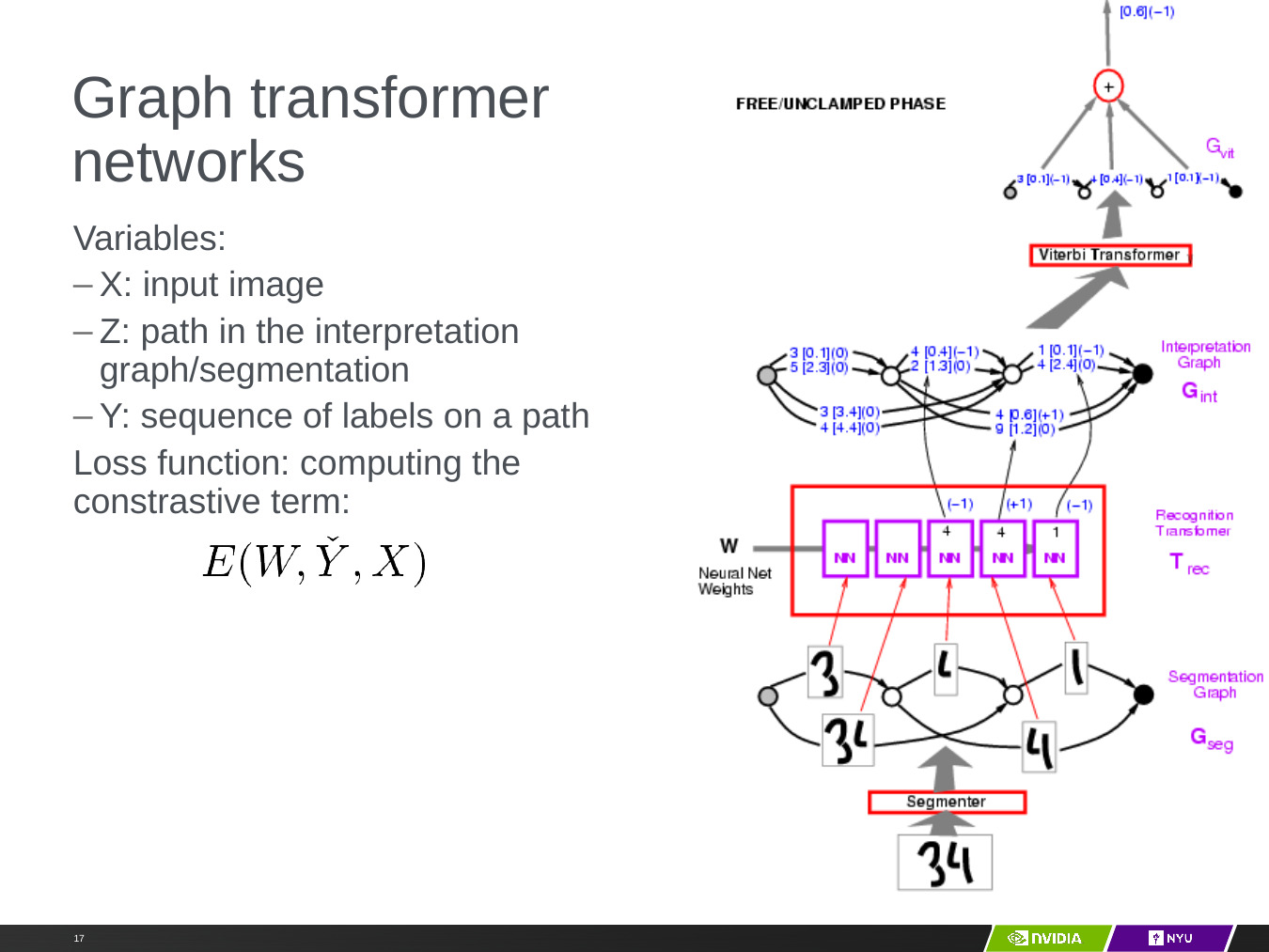

Y LeCun
# Graph transformer networks
Variables:
X: input image
Z: path in the interpretation graph/segmentation
Y: sequence of labels on a path
Loss function: computing the  constrastive term: